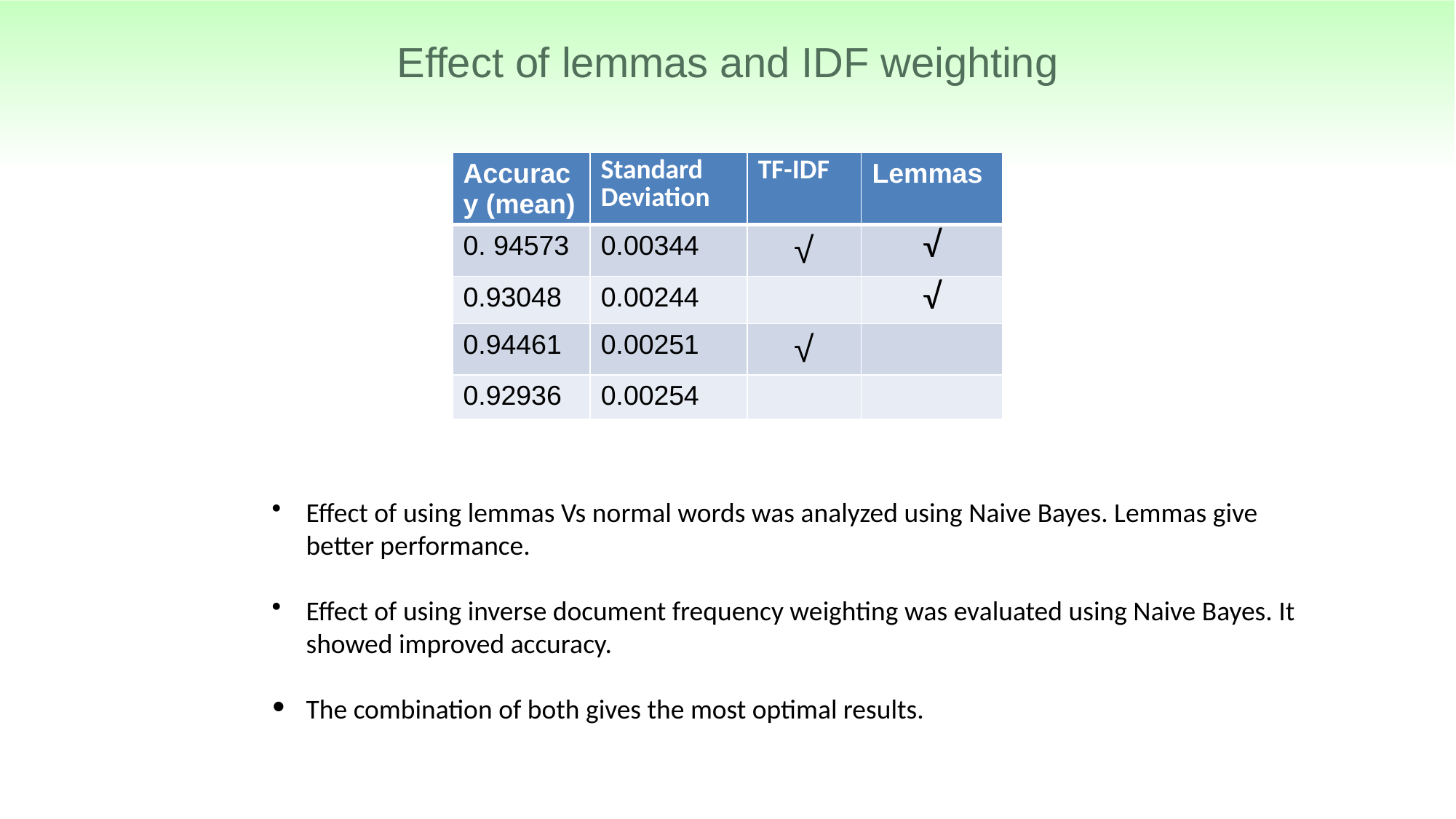

# Effect of lemmas and IDF weighting
| Accuracy (mean) | Standard Deviation | TF-IDF | Lemmas |
| --- | --- | --- | --- |
| 0. 94573 | 0.00344 | √ | √ |
| 0.93048 | 0.00244 |  | √ |
| 0.94461 | 0.00251 | √ |  |
| 0.92936 | 0.00254 |  |  |
Effect of using lemmas Vs normal words was analyzed using Naive Bayes. Lemmas give better performance.

Effect of using inverse document frequency weighting was evaluated using Naive Bayes. It showed improved accuracy.

The combination of both gives the most optimal results.